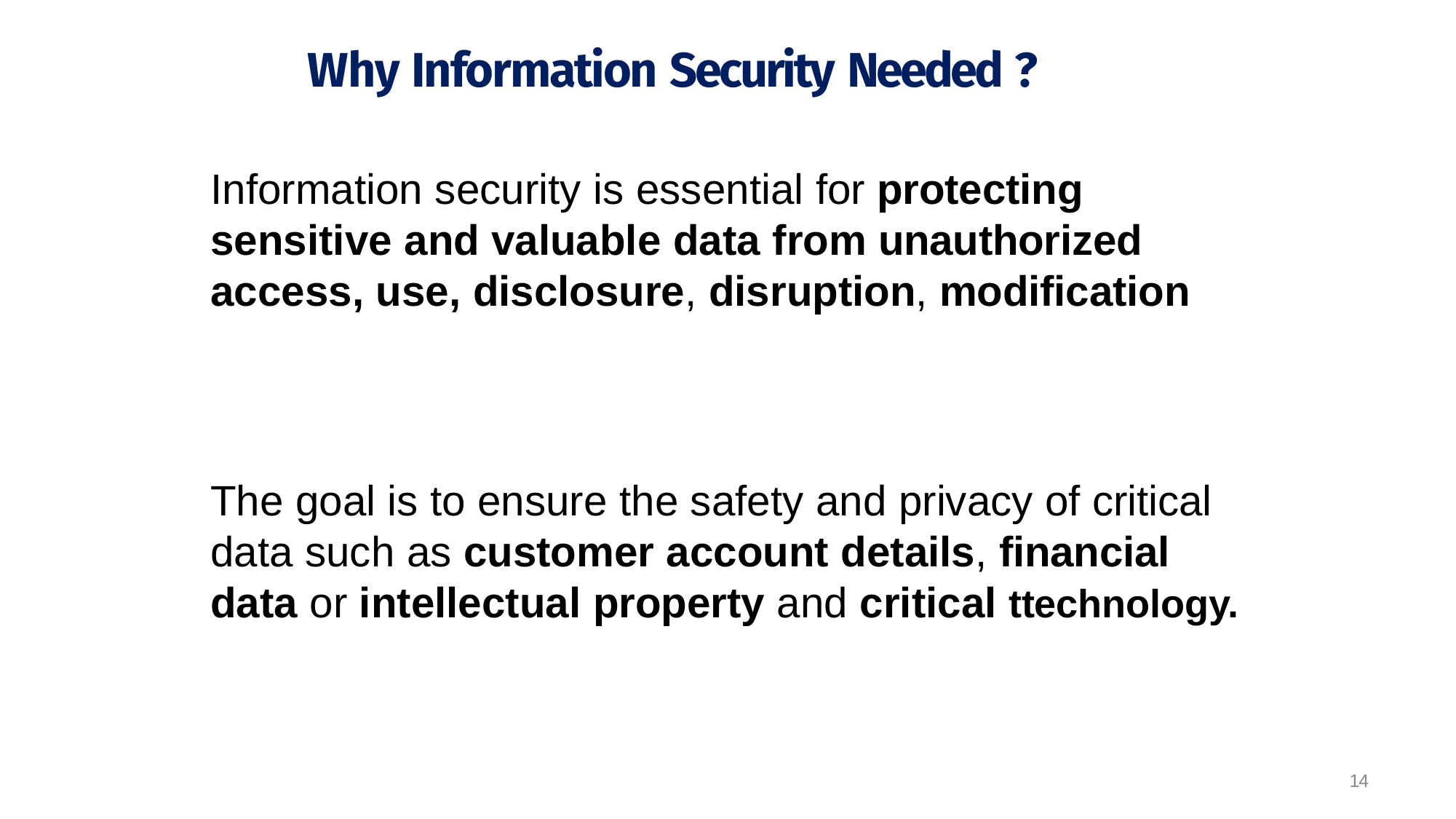

# Why Information Security Needed ?
Information security is essential for protecting sensitive and valuable data from unauthorized access, use, disclosure, disruption, modification
The goal is to ensure the safety and privacy of critical data such as customer account details, financial data or intellectual property and critical ttechnology.
14